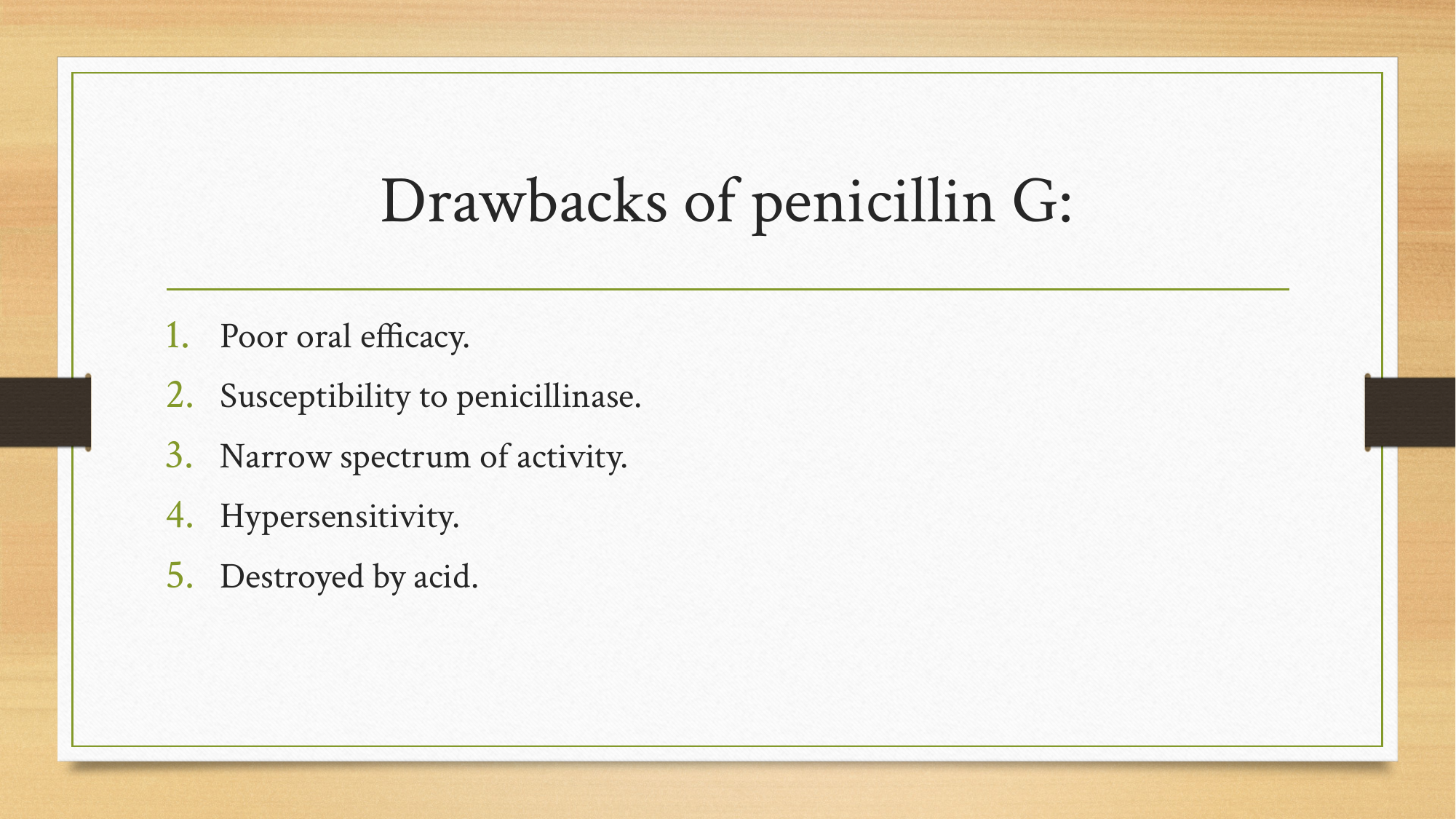

# Drawbacks of penicillin G:
Poor oral efficacy.
Susceptibility to penicillinase.
Narrow spectrum of activity.
Hypersensitivity.
Destroyed by acid.